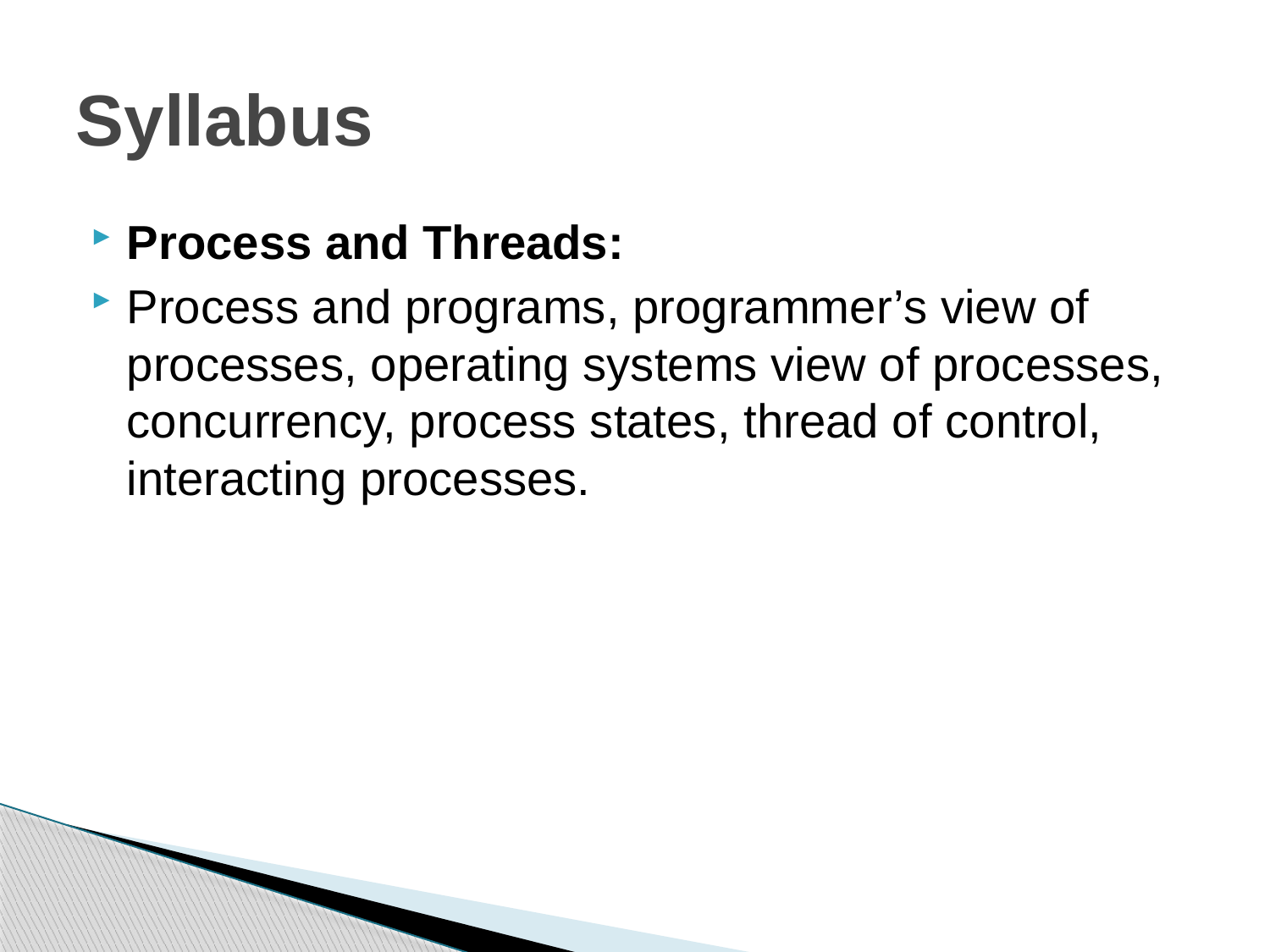

# Syllabus
Process and Threads:
Process and programs, programmer’s view of processes, operating systems view of processes, concurrency, process states, thread of control, interacting processes.